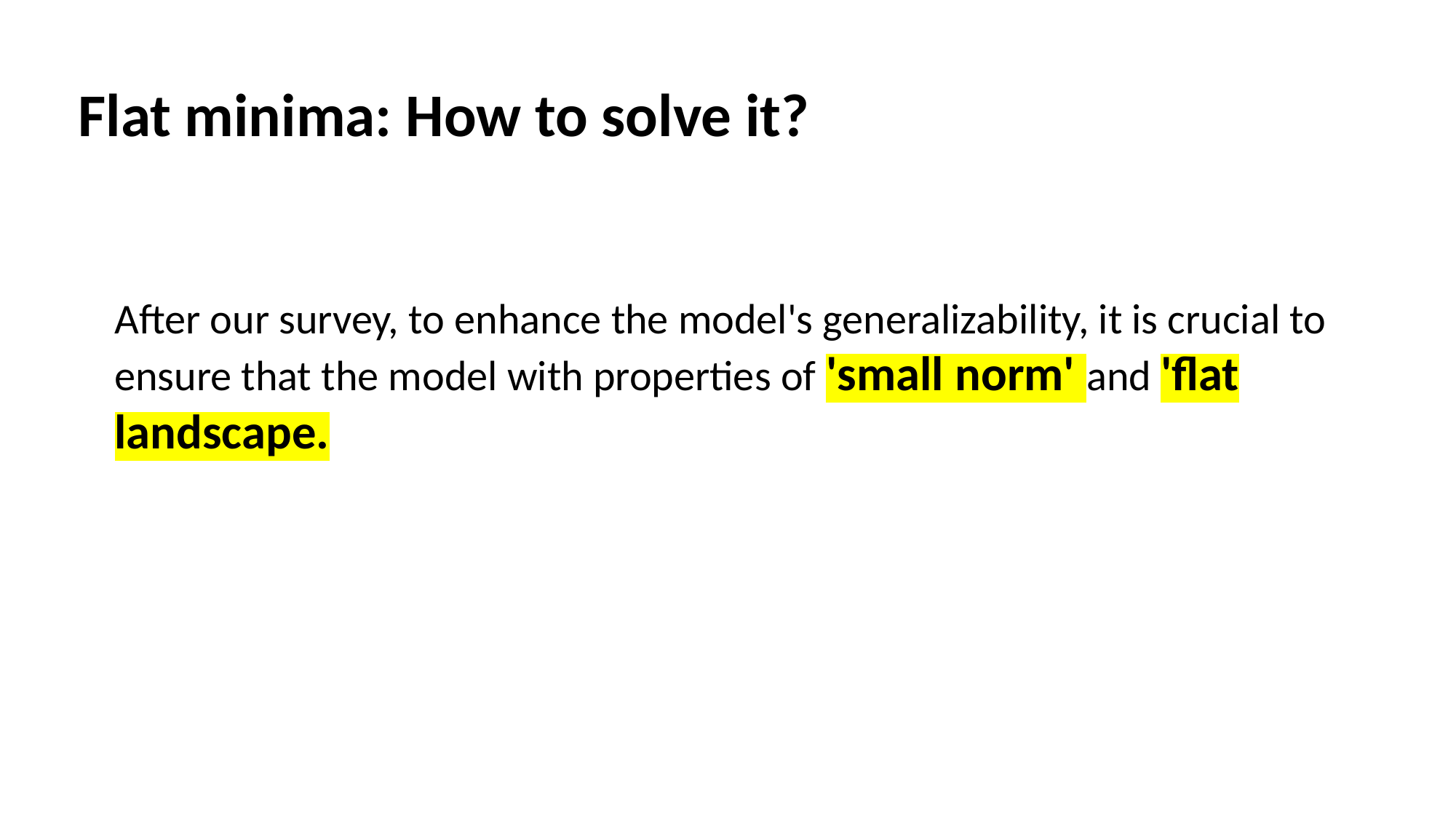

Flat minima: How to solve it?
After our survey, to enhance the model's generalizability, it is crucial to ensure that the model with properties of 'small norm' and 'flat landscape.